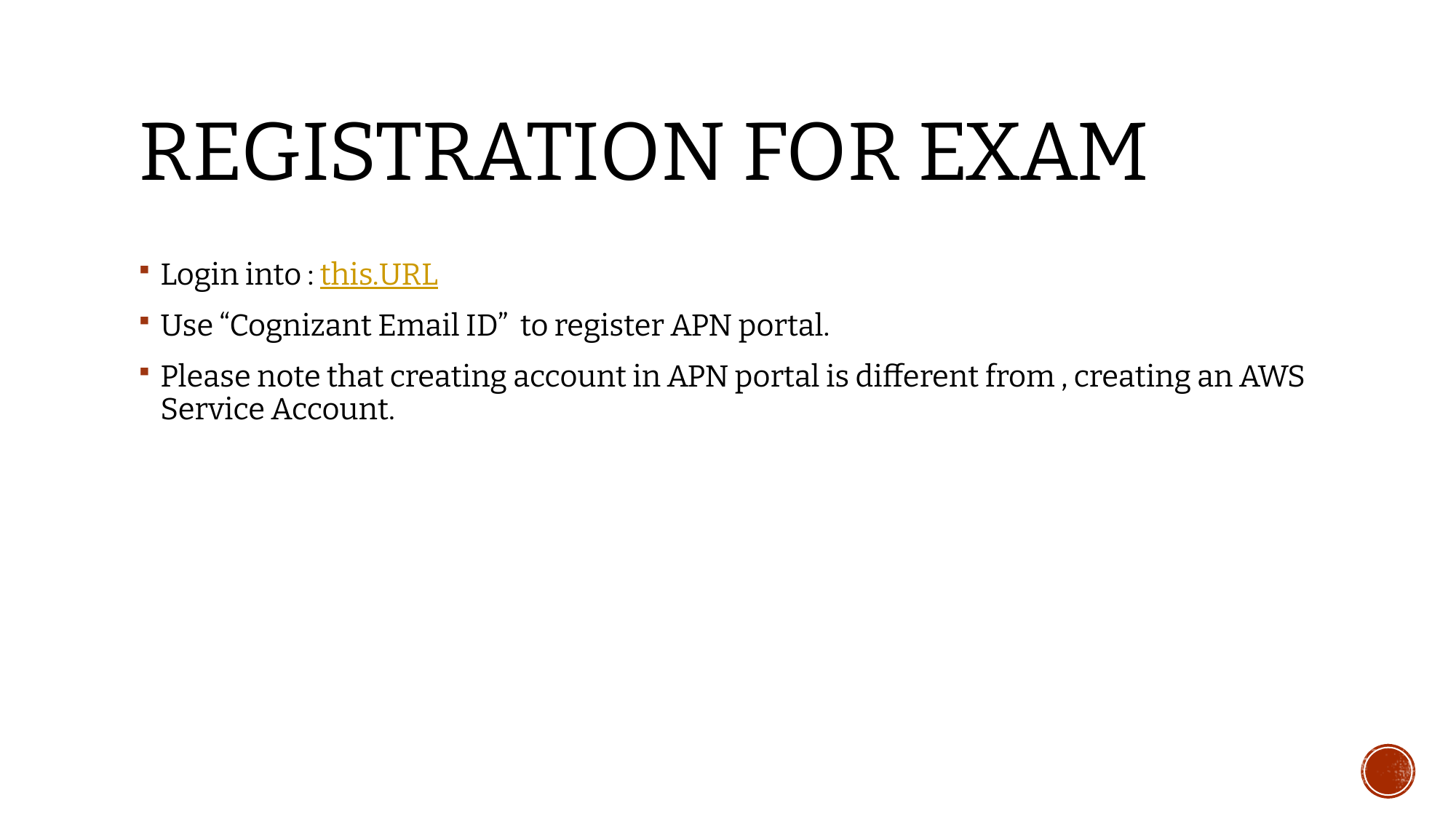

# Registration for exam
Login into : this.URL
Use “Cognizant Email ID”  to register APN portal.
Please note that creating account in APN portal is different from , creating an AWS Service Account.